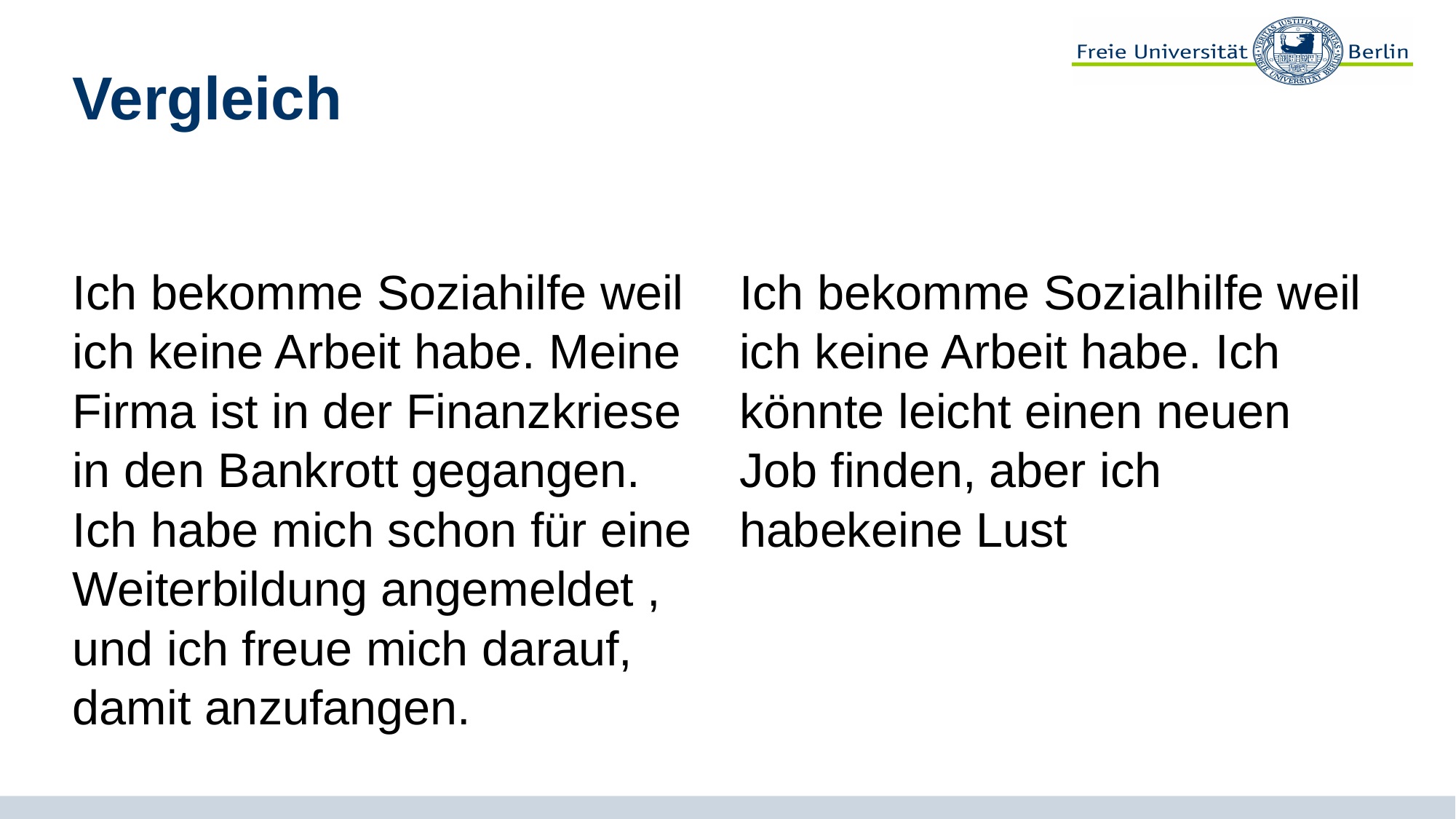

# Vergleich

Ich bekomme Soziahilfe weil ich keine Arbeit habe. Meine Firma ist in der Finanzkriese in den Bankrott gegangen. Ich habe mich schon für eine Weiterbildung angemeldet , und ich freue mich darauf, damit anzufangen.

Ich bekomme Sozialhilfe weil ich keine Arbeit habe. Ich könnte leicht einen neuen Job finden, aber ich habekeine Lust